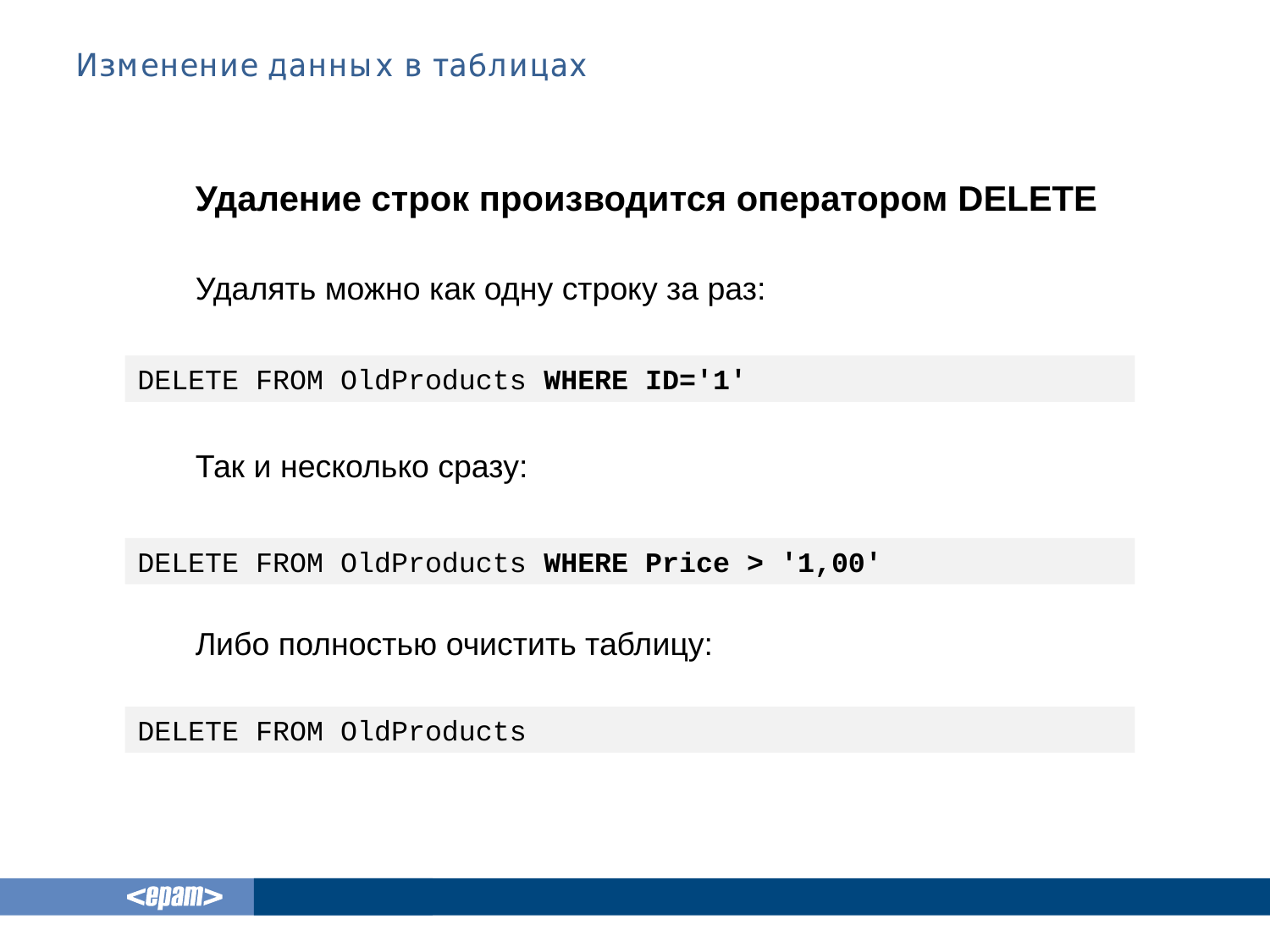

# Изменение данных в таблицах
Удаление строк производится оператором DELETE

Удалять можно как одну строку за раз:

Так и несколько сразу:

Либо полностью очистить таблицу:

DELETE FROM OldProducts WHERE ID='1'
DELETE FROM OldProducts WHERE Price > '1,00'
DELETE FROM OldProducts